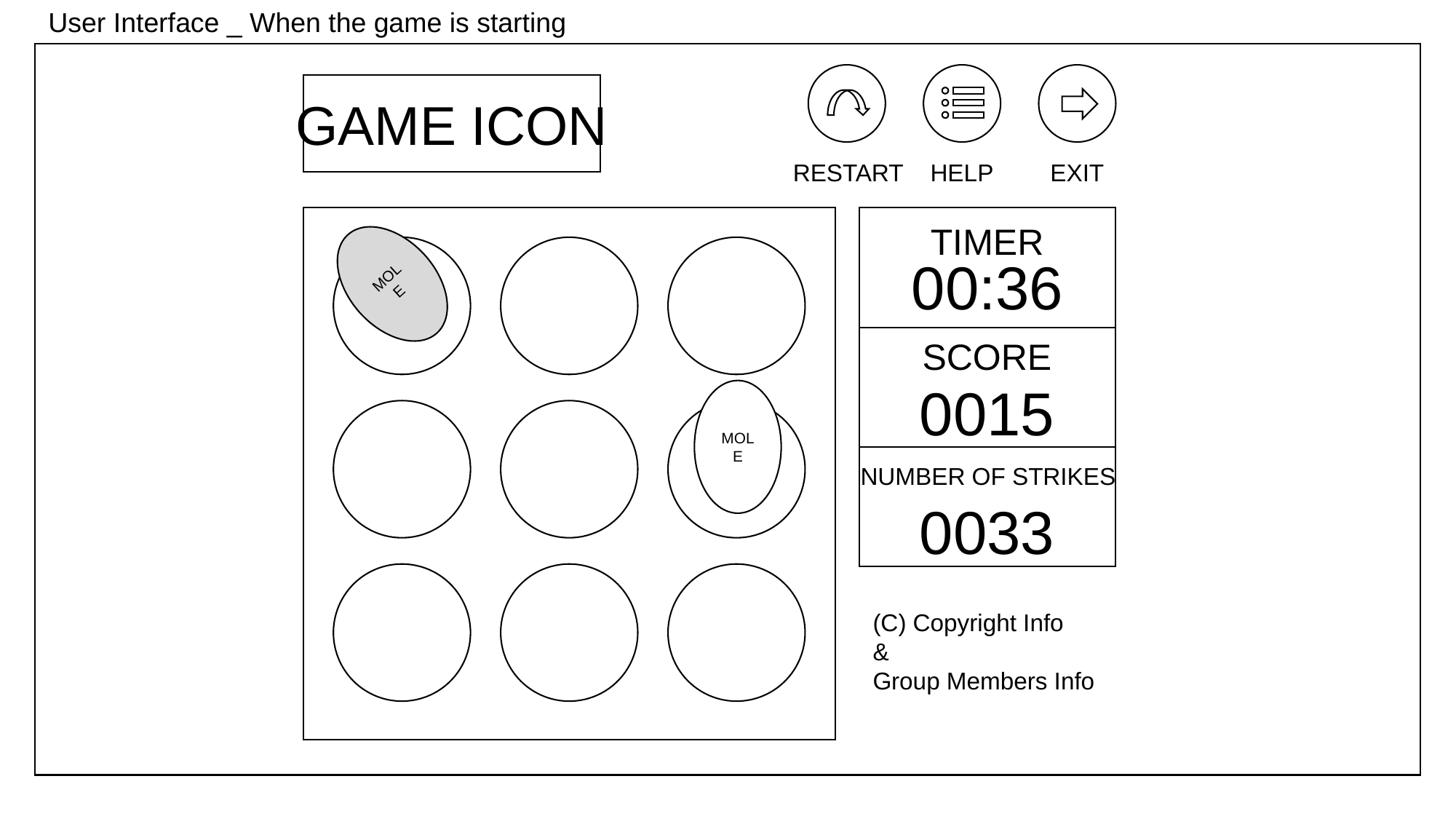

User Interface _ When the game is starting

GAME ICON

RESTART
HELP
EXIT

TIMER
MOLE

00:36

SCORE
0015
MOLE

NUMBER OF STRIKES
0033

(C) Copyright Info
&
Group Members Info